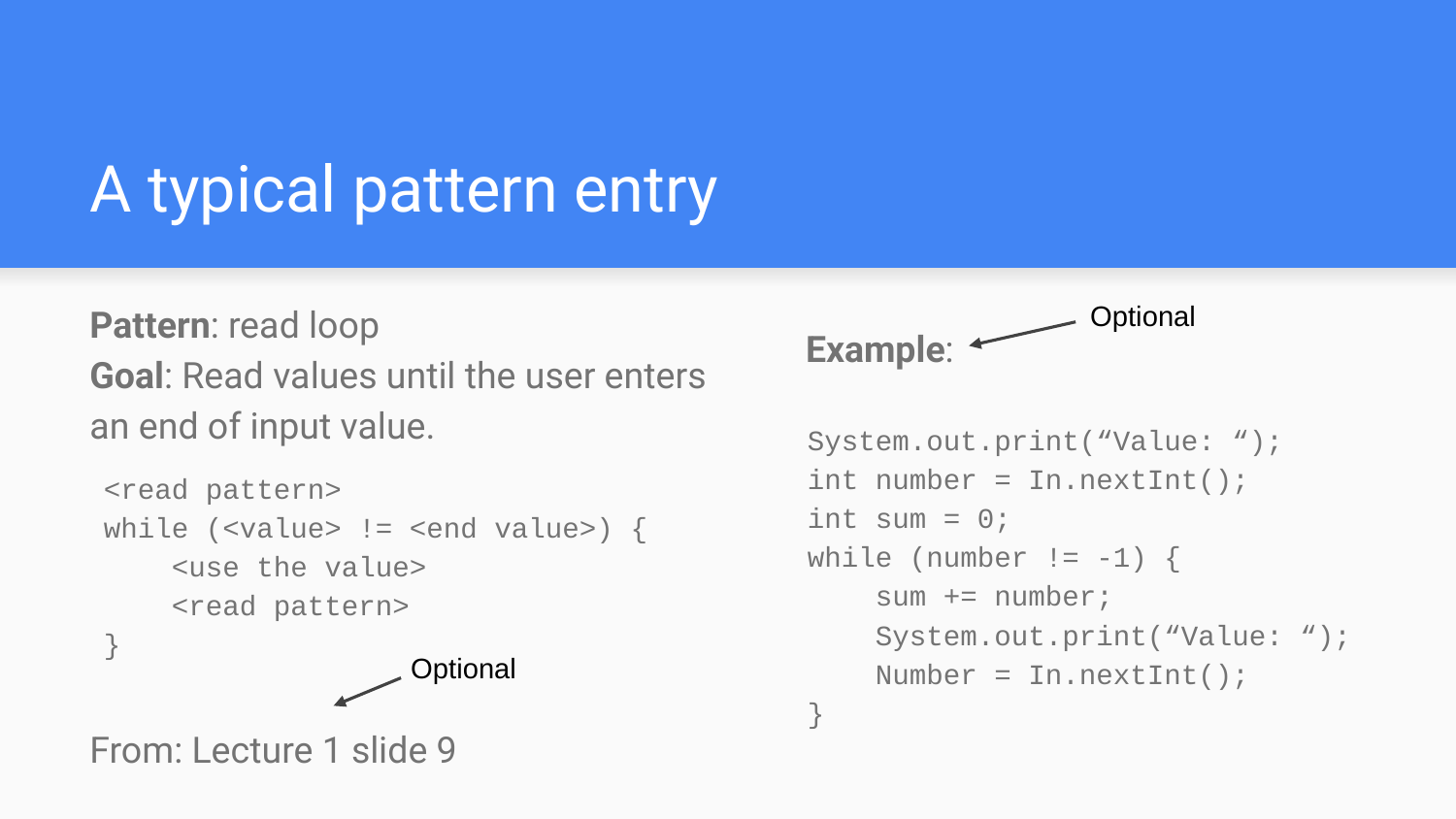

# A typical pattern entry
Pattern: read loop
Goal: Read values until the user enters an end of input value.

Optional
Example:

System.out.print(“Value: “);
int number = In.nextInt();
int sum = 0;
while (number != -1) {
    sum += number;
    System.out.print(“Value: “);
    Number = In.nextInt();
}
<read pattern>
while (<value> != <end value>) {
    <use the value>
    <read pattern>
}
Optional
From: Lecture 1 slide 9